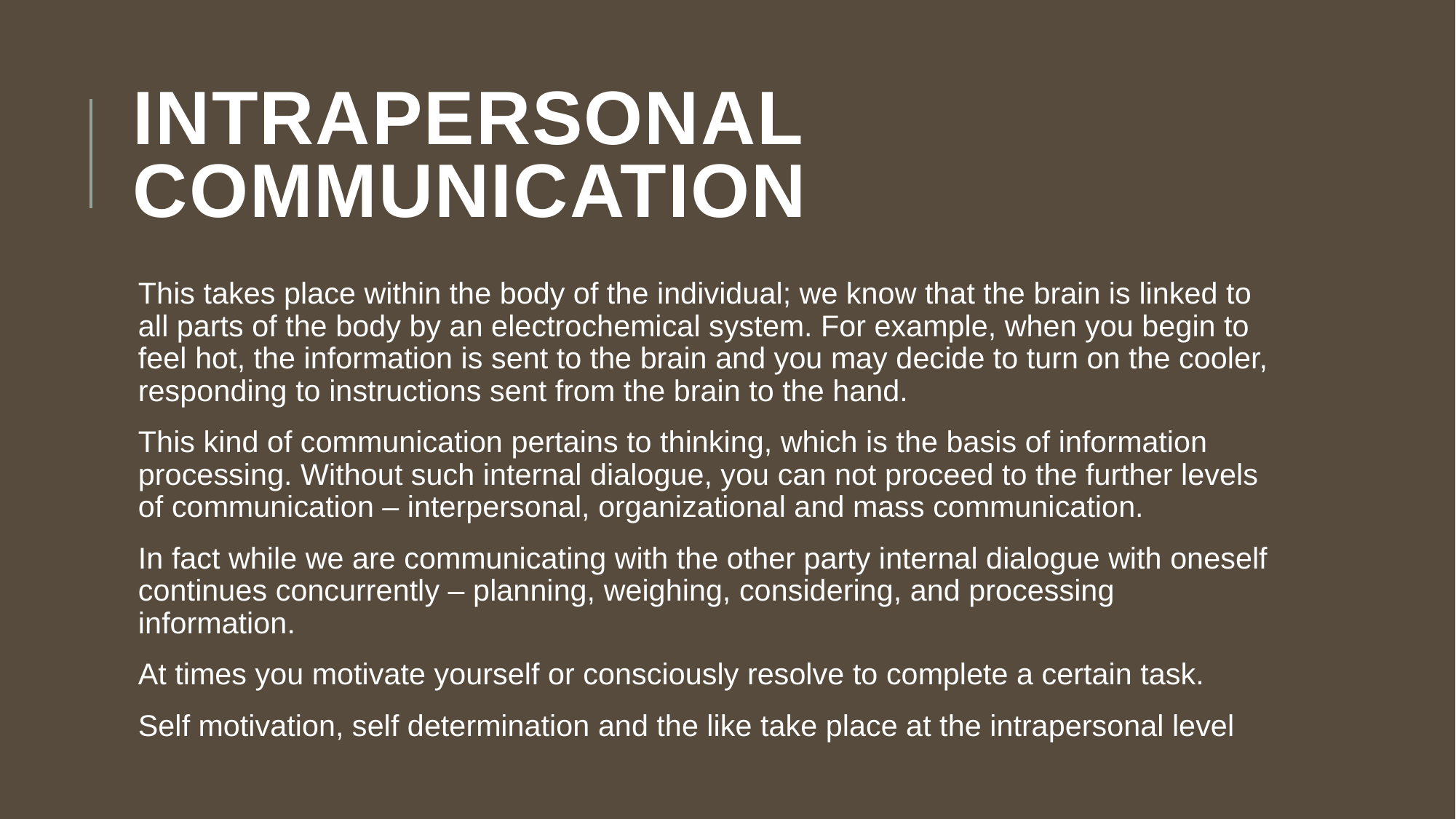

# Intrapersonal Communication
This takes place within the body of the individual; we know that the brain is linked to all parts of the body by an electrochemical system. For example, when you begin to feel hot, the information is sent to the brain and you may decide to turn on the cooler, responding to instructions sent from the brain to the hand.
This kind of communication pertains to thinking, which is the basis of information processing. Without such internal dialogue, you can not proceed to the further levels of communication – interpersonal, organizational and mass communication.
In fact while we are communicating with the other party internal dialogue with oneself continues concurrently – planning, weighing, considering, and processing information.
At times you motivate yourself or consciously resolve to complete a certain task.
Self motivation, self determination and the like take place at the intrapersonal level